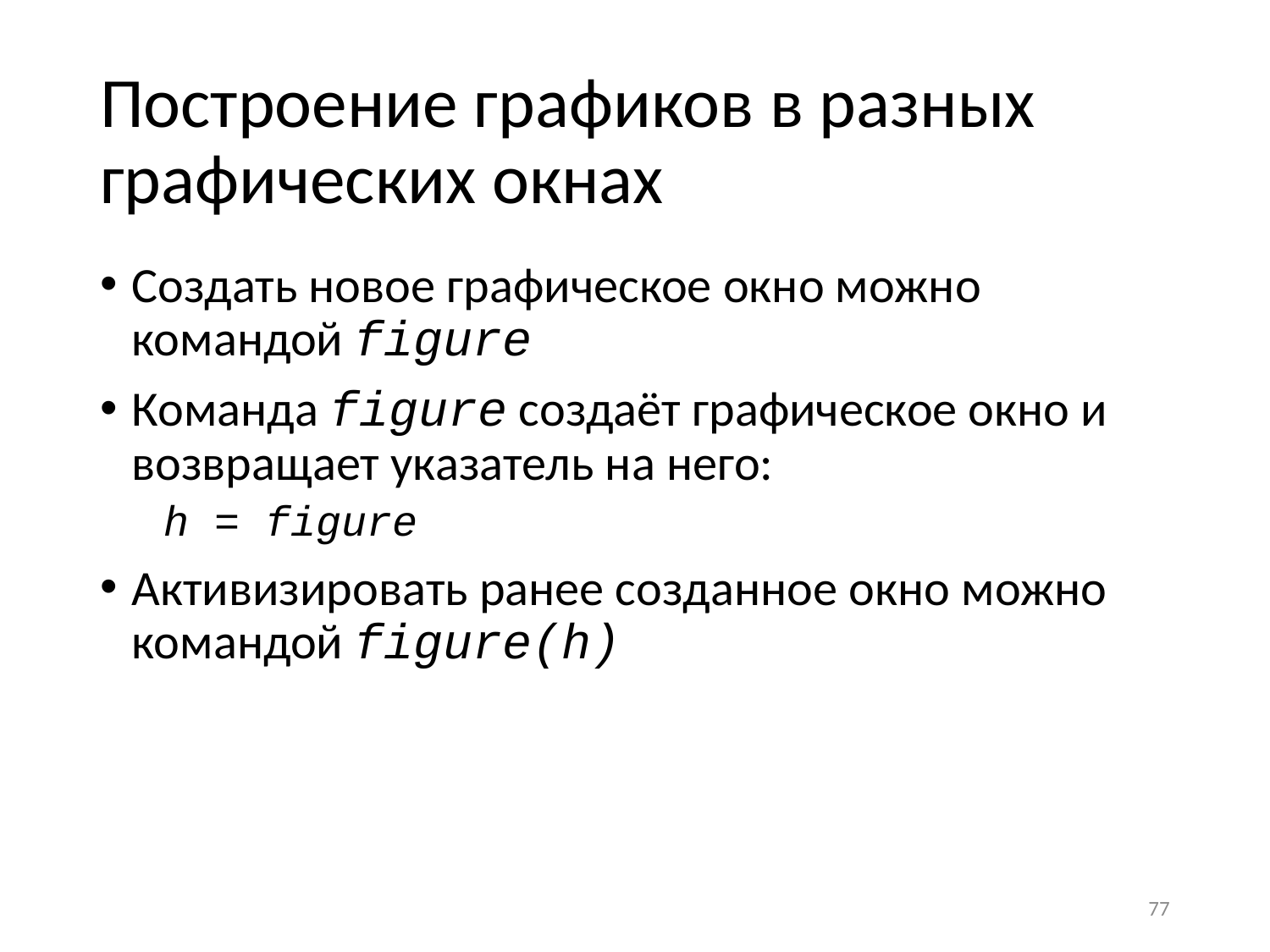

# Построение графиков в разных графических окнах
Создать новое графическое окно можно командой figure
Команда figure создаёт графическое окно и возвращает указатель на него:
h = figure
Активизировать ранее созданное окно можно командой figure(h)

77